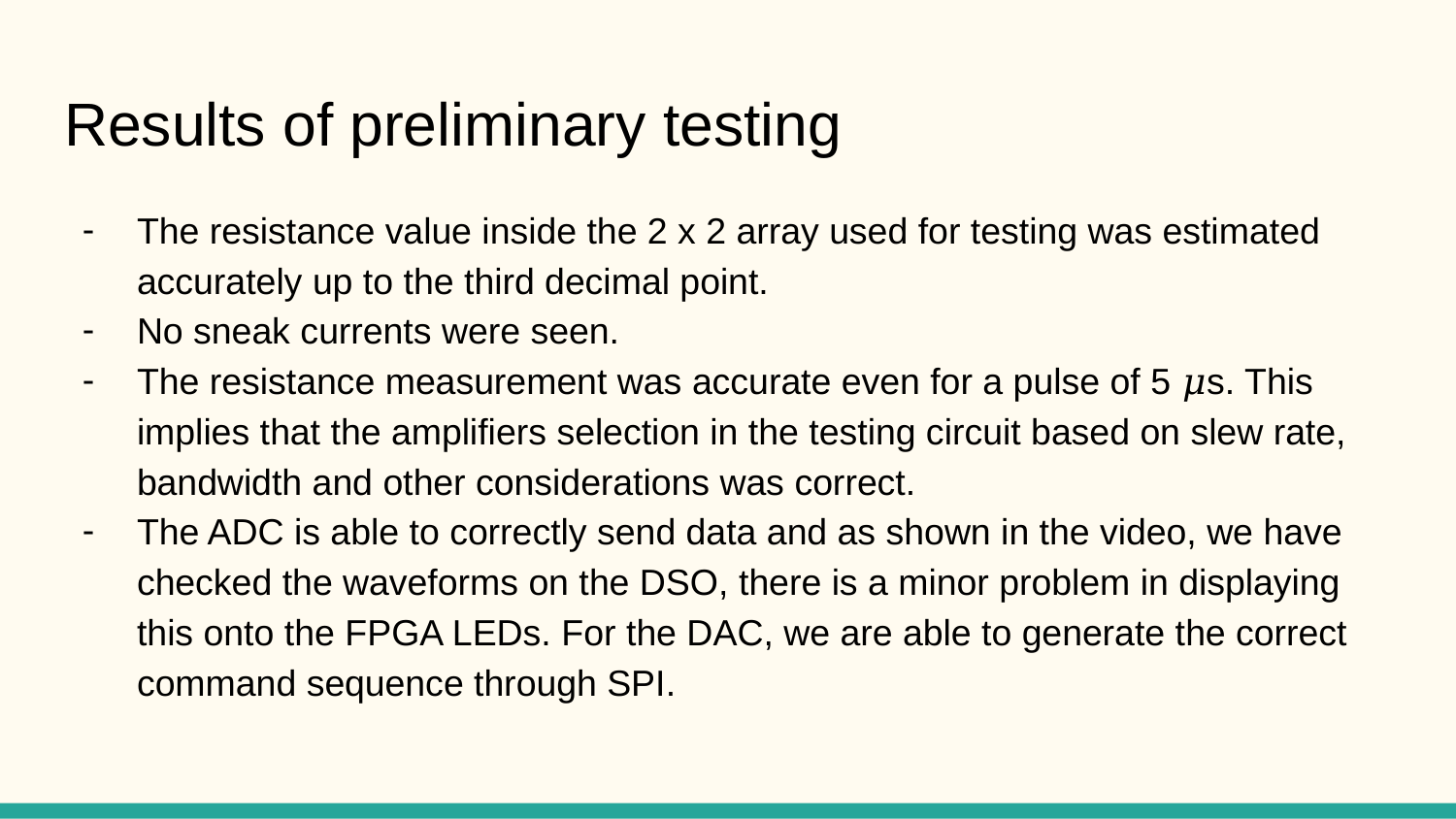

# Results of preliminary testing
The resistance value inside the 2 x 2 array used for testing was estimated accurately up to the third decimal point.
No sneak currents were seen.
The resistance measurement was accurate even for a pulse of 5 𝜇s. This implies that the amplifiers selection in the testing circuit based on slew rate, bandwidth and other considerations was correct.
The ADC is able to correctly send data and as shown in the video, we have checked the waveforms on the DSO, there is a minor problem in displaying this onto the FPGA LEDs. For the DAC, we are able to generate the correct command sequence through SPI.